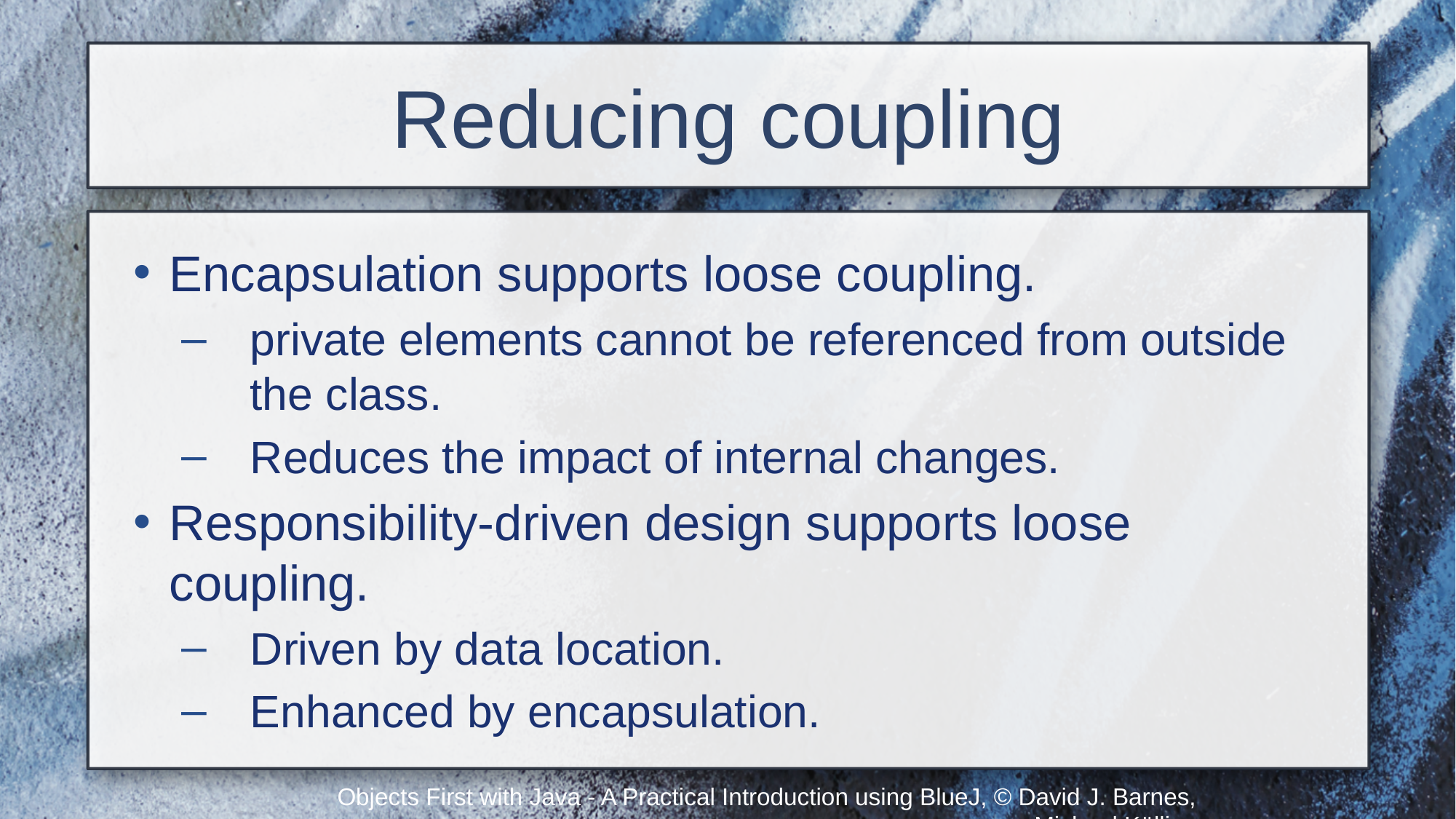

# Reducing coupling
Encapsulation supports loose coupling.
private elements cannot be referenced from outside the class.
Reduces the impact of internal changes.
Responsibility-driven design supports loose coupling.
Driven by data location.
Enhanced by encapsulation.